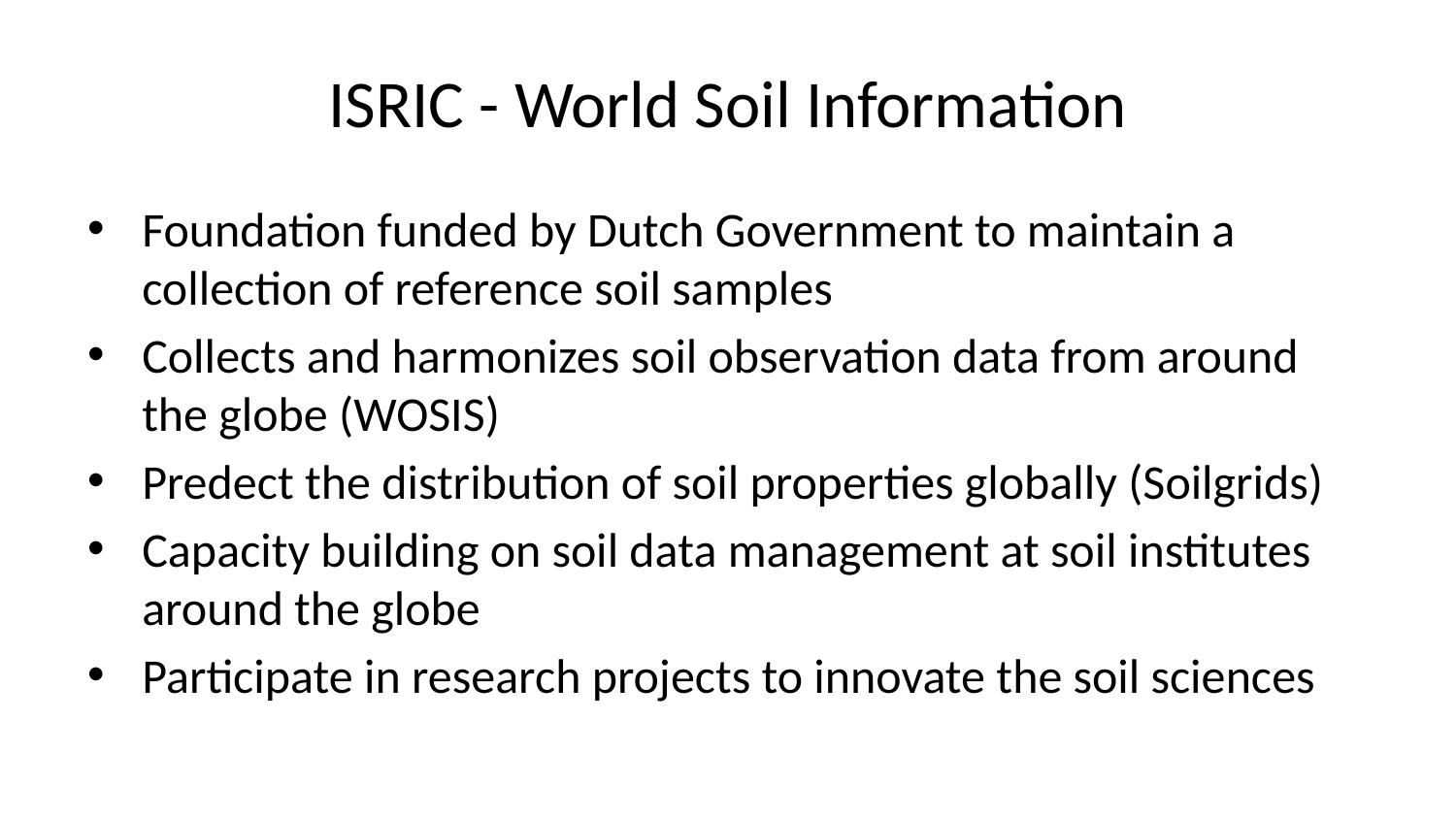

# ISRIC - World Soil Information
Foundation funded by Dutch Government to maintain a collection of reference soil samples
Collects and harmonizes soil observation data from around the globe (WOSIS)
Predect the distribution of soil properties globally (Soilgrids)
Capacity building on soil data management at soil institutes around the globe
Participate in research projects to innovate the soil sciences